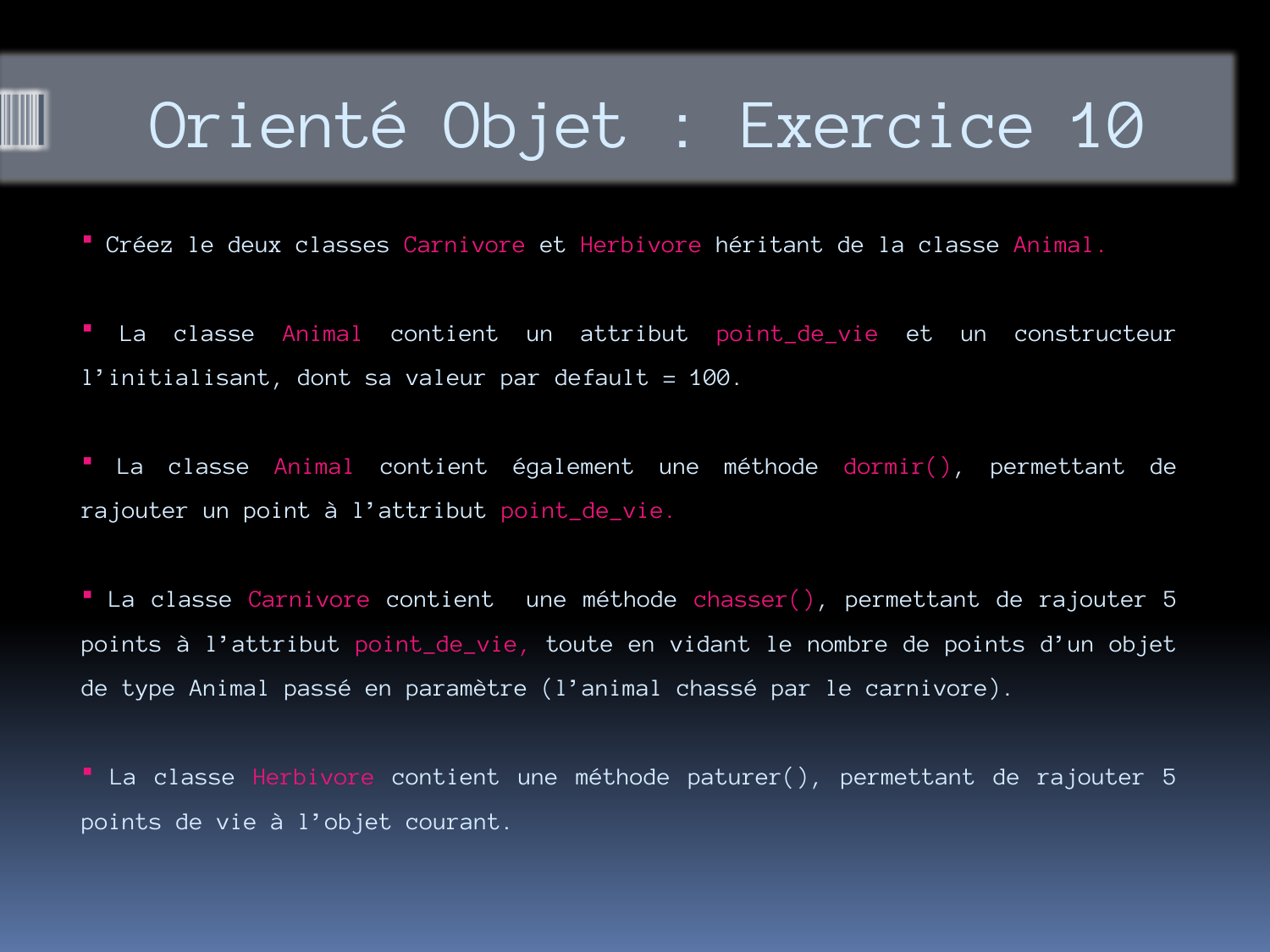

# Orienté Objet : Exercice 10
 Créez le deux classes Carnivore et Herbivore héritant de la classe Animal.

 La classe Animal contient un attribut point_de_vie et un constructeur l’initialisant, dont sa valeur par default = 100.

 La classe Animal contient également une méthode dormir(), permettant de rajouter un point à l’attribut point_de_vie.

 La classe Carnivore contient  une méthode chasser(), permettant de rajouter 5 points à l’attribut point_de_vie, toute en vidant le nombre de points d’un objet de type Animal passé en paramètre (l’animal chassé par le carnivore).

 La classe Herbivore contient une méthode paturer(), permettant de rajouter 5 points de vie à l’objet courant.